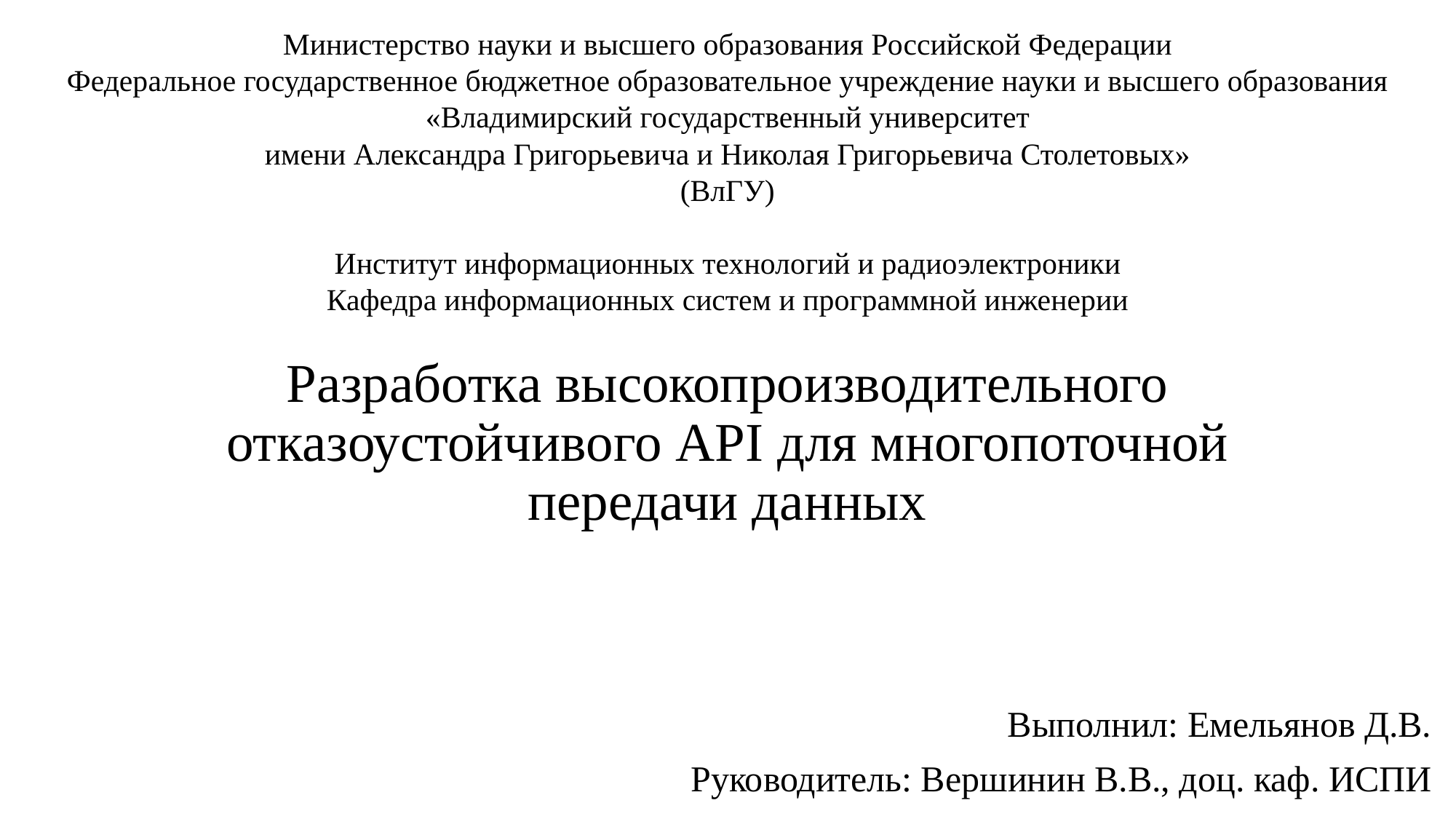

Министерство науки и высшего образования Российской Федерации
Федеральное государственное бюджетное образовательное учреждение науки и высшего образования
«Владимирский государственный университет
имени Александра Григорьевича и Николая Григорьевича Столетовых»
(ВлГУ)
 
Институт информационных технологий и радиоэлектроники
Кафедра информационных систем и программной инженерии
# Разработка высокопроизводительного отказоустойчивого API для многопоточной передачи данных
Выполнил: Емельянов Д.В.
Руководитель: Вершинин В.В., доц. каф. ИСПИ